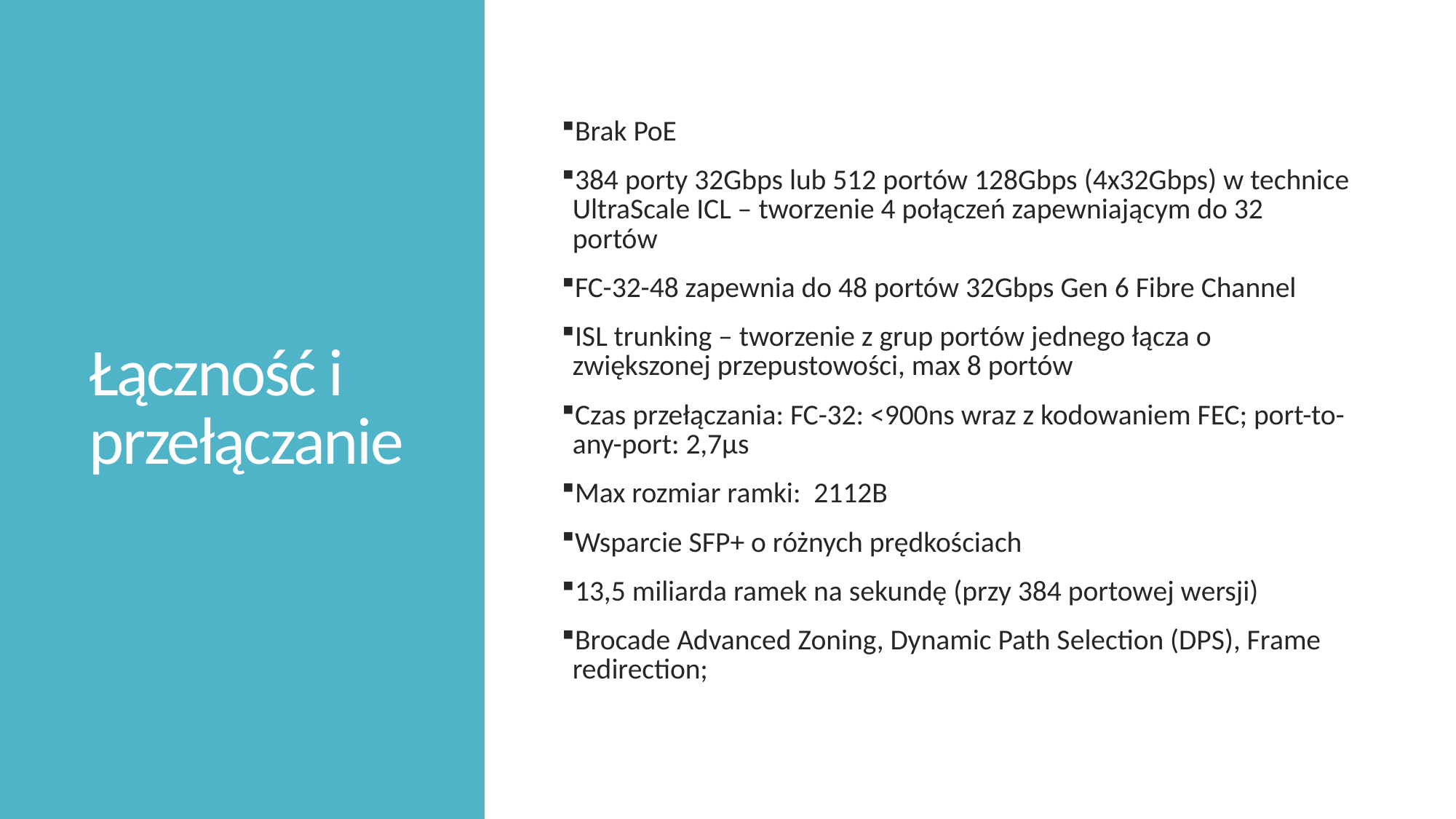

# Łączność i przełączanie
Brak PoE
384 porty 32Gbps lub 512 portów 128Gbps (4x32Gbps) w technice UltraScale ICL – tworzenie 4 połączeń zapewniającym do 32 portów
FC-32-48 zapewnia do 48 portów 32Gbps Gen 6 Fibre Channel
ISL trunking – tworzenie z grup portów jednego łącza o zwiększonej przepustowości, max 8 portów
Czas przełączania: FC-32: <900ns wraz z kodowaniem FEC; port-to-any-port: 2,7µs
Max rozmiar ramki:  2112B
Wsparcie SFP+ o różnych prędkościach
13,5 miliarda ramek na sekundę (przy 384 portowej wersji)
Brocade Advanced Zoning, Dynamic Path Selection (DPS), Frame redirection;